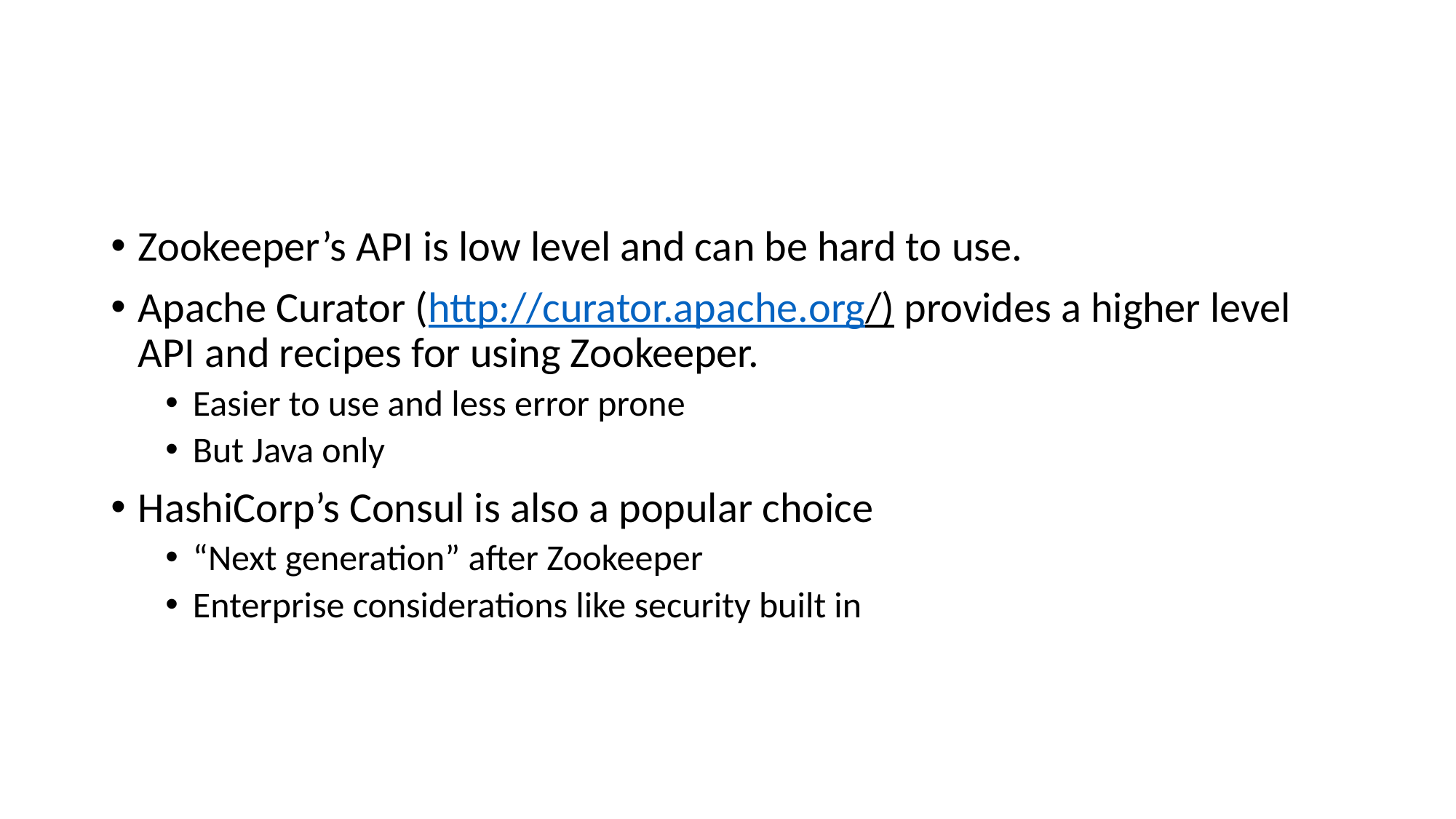

# Reality Check
Zookeeper’s API is low level and can be hard to use.
Apache Curator (http://curator.apache.org/) provides a higher level API and recipes for using Zookeeper.
Easier to use and less error prone
But Java only
HashiCorp’s Consul is also a popular choice
“Next generation” after Zookeeper
Enterprise considerations like security built in